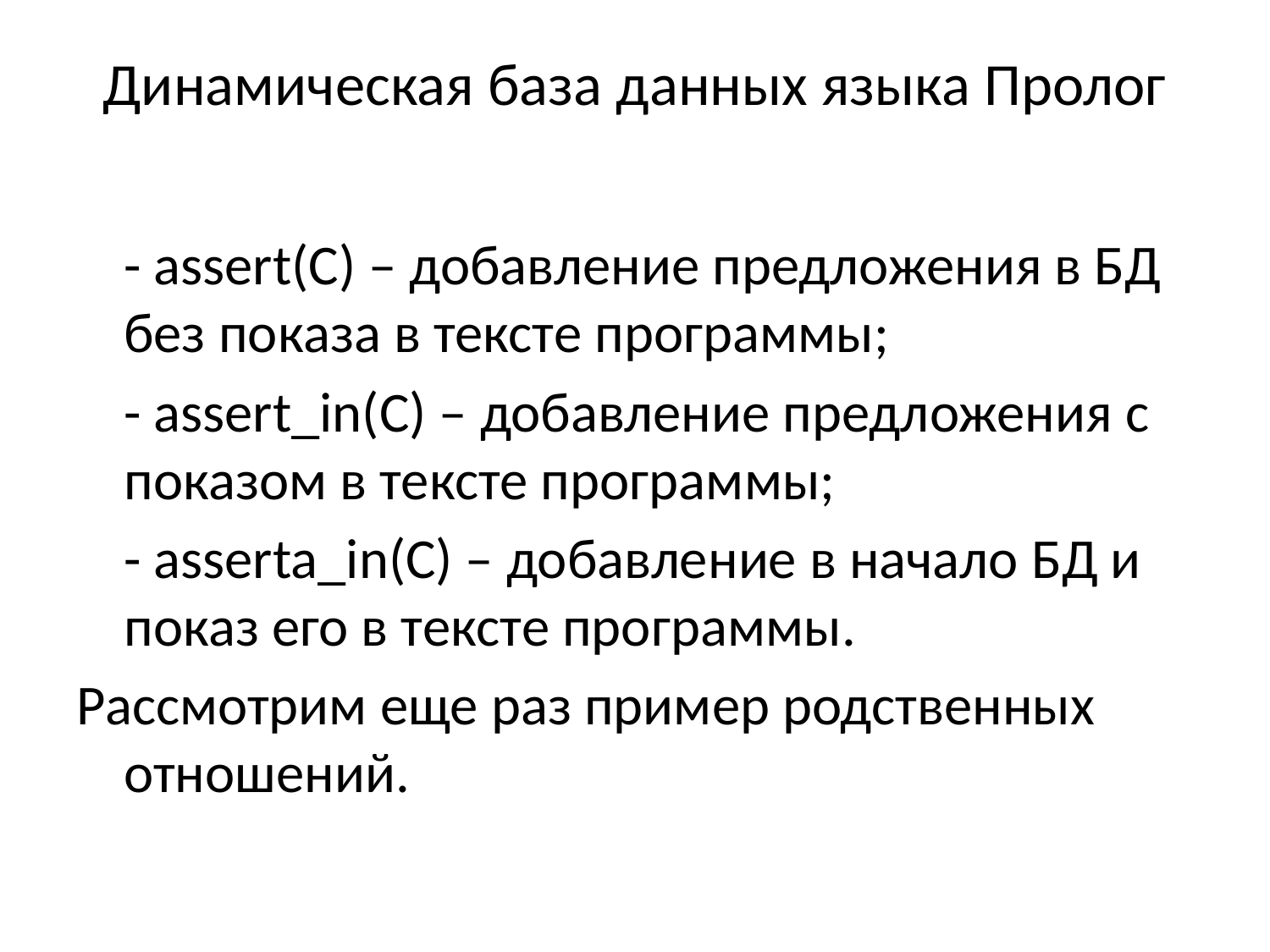

# Динамическая база данных языка Пролог
	- assert(C) – добавление предложения в БД без показа в тексте программы;
	- assert_in(C) – добавление предложения с показом в тексте программы;
	- asserta_in(C) – добавление в начало БД и показ его в тексте программы.
Рассмотрим еще раз пример родственных отношений.